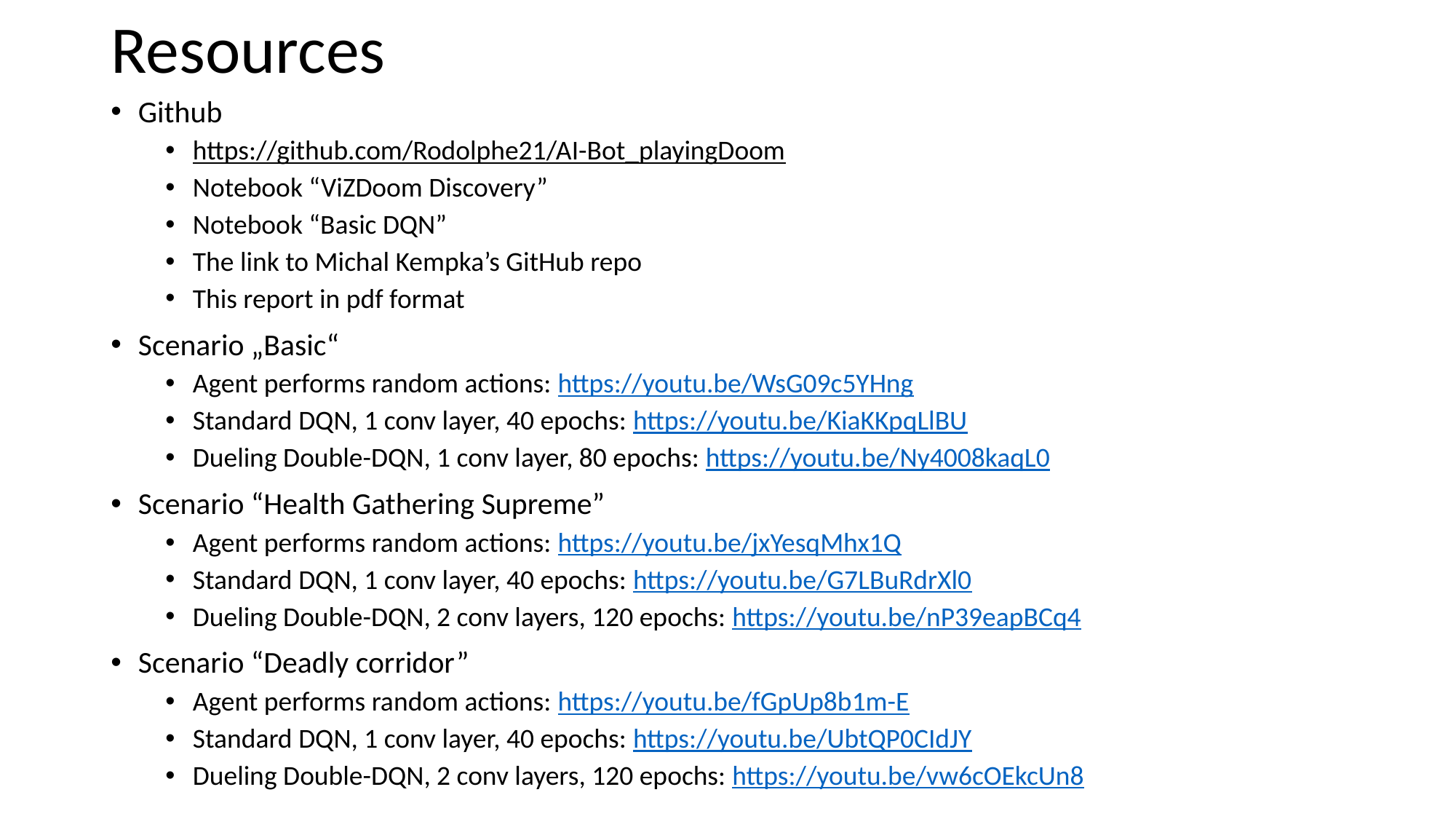

# Resources
Github
https://github.com/Rodolphe21/AI-Bot_playingDoom
Notebook “ViZDoom Discovery”
Notebook “Basic DQN”
The link to Michal Kempka’s GitHub repo
This report in pdf format
Scenario „Basic“
Agent performs random actions: https://youtu.be/WsG09c5YHng
Standard DQN, 1 conv layer, 40 epochs: https://youtu.be/KiaKKpqLlBU
Dueling Double-DQN, 1 conv layer, 80 epochs: https://youtu.be/Ny4008kaqL0
Scenario “Health Gathering Supreme”
Agent performs random actions: https://youtu.be/jxYesqMhx1Q
Standard DQN, 1 conv layer, 40 epochs: https://youtu.be/G7LBuRdrXl0
Dueling Double-DQN, 2 conv layers, 120 epochs: https://youtu.be/nP39eapBCq4
Scenario “Deadly corridor”
Agent performs random actions: https://youtu.be/fGpUp8b1m-E
Standard DQN, 1 conv layer, 40 epochs: https://youtu.be/UbtQP0CIdJY
Dueling Double-DQN, 2 conv layers, 120 epochs: https://youtu.be/vw6cOEkcUn8